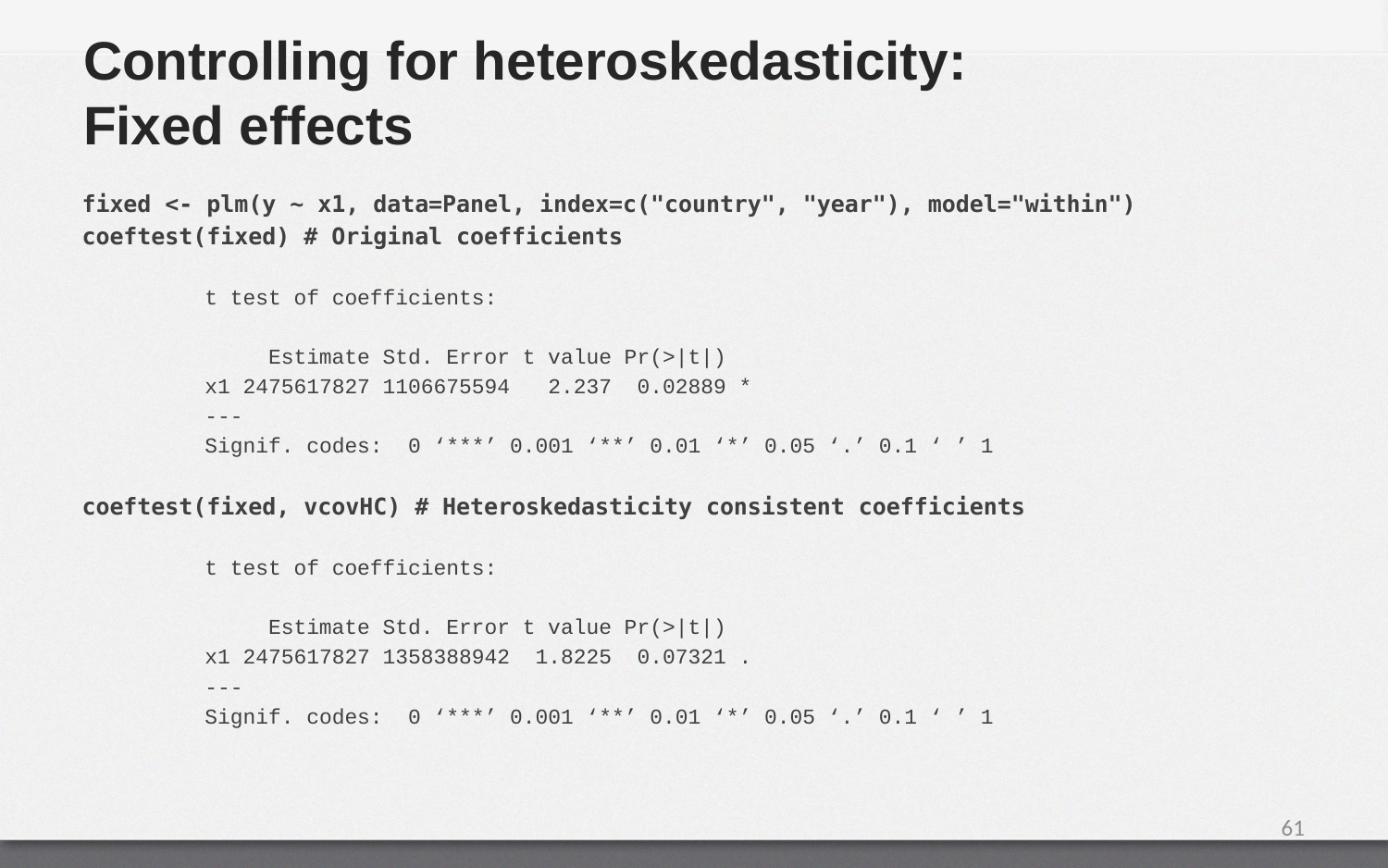

# Controlling for heteroskedasticity: Fixed effects
fixed <- plm(y ~ x1, data=Panel, index=c("country", "year"), model="within")
coeftest(fixed) # Original coefficients

t test of coefficients:

     Estimate Std. Error t value Pr(>|t|)
x1 2475617827 1106675594   2.237  0.02889 *
---
Signif. codes:  0 ‘***’ 0.001 ‘**’ 0.01 ‘*’ 0.05 ‘.’ 0.1 ‘ ’ 1

coeftest(fixed, vcovHC) # Heteroskedasticity consistent coefficients

t test of coefficients:

     Estimate Std. Error t value Pr(>|t|)
x1 2475617827 1358388942  1.8225  0.07321 .
---
Signif. codes:  0 ‘***’ 0.001 ‘**’ 0.01 ‘*’ 0.05 ‘.’ 0.1 ‘ ’ 1
61